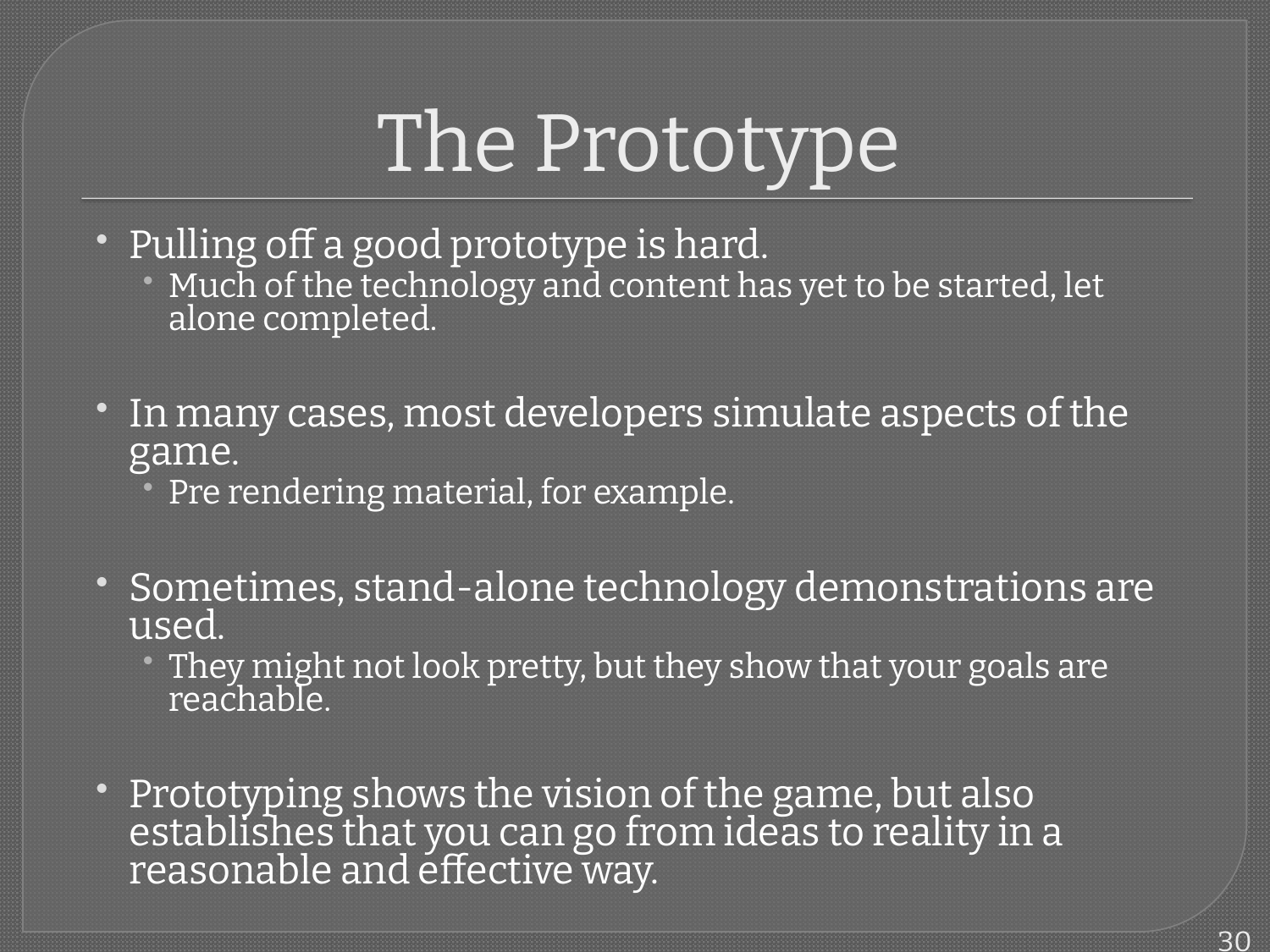

# The Prototype
Pulling off a good prototype is hard.
Much of the technology and content has yet to be started, let alone completed.

In many cases, most developers simulate aspects of the game.
Pre rendering material, for example.

Sometimes, stand-alone technology demonstrations are used.
They might not look pretty, but they show that your goals are reachable.

Prototyping shows the vision of the game, but also establishes that you can go from ideas to reality in a reasonable and effective way.

30